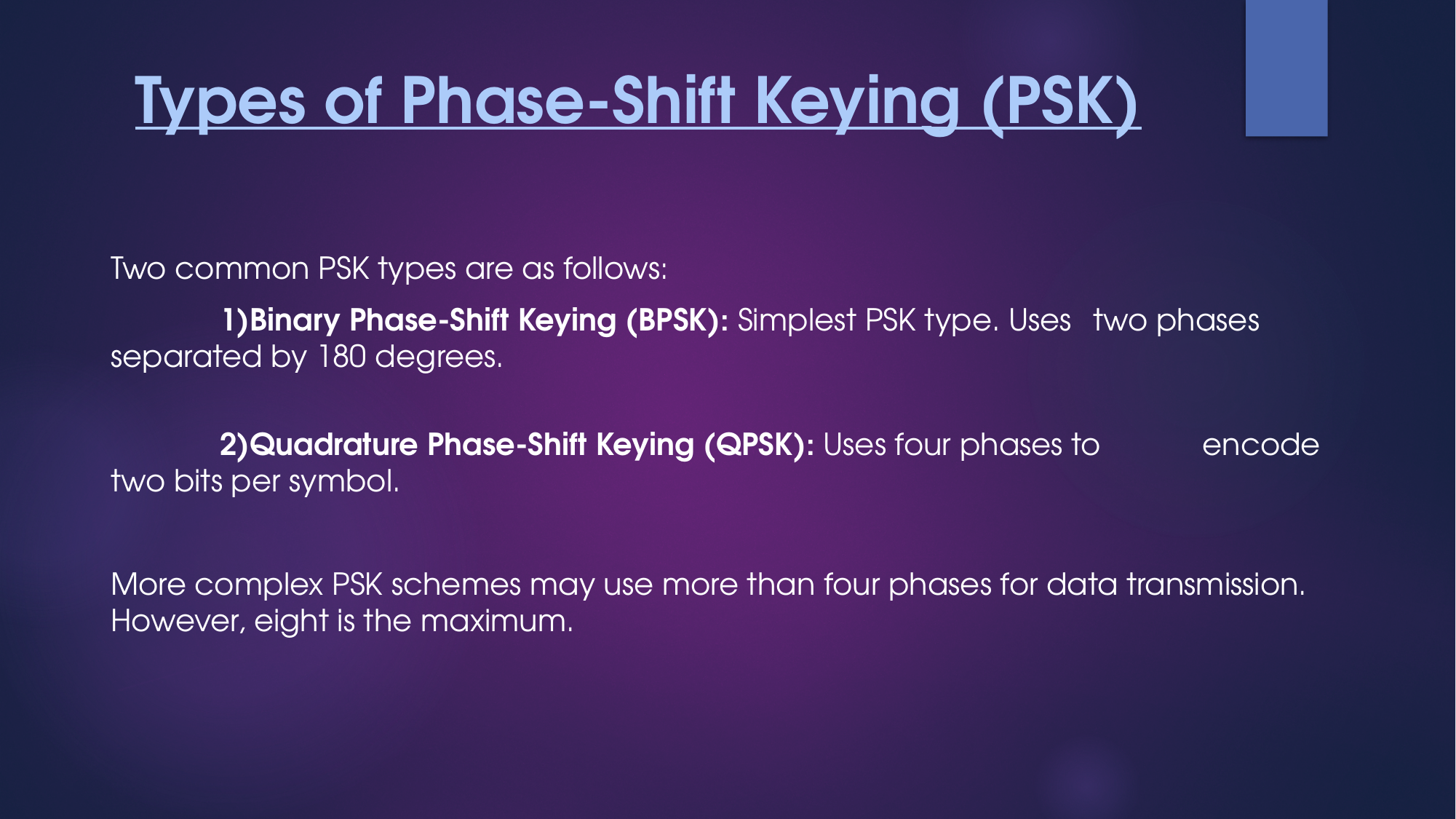

# Types of Phase-Shift Keying (PSK)
Two common PSK types are as follows:
	1)Binary Phase-Shift Keying (BPSK): Simplest PSK type. Uses 	two phases 	separated by 180 degrees.
	2)Quadrature Phase-Shift Keying (QPSK): Uses four phases to 	encode two bits per symbol.

More complex PSK schemes may use more than four phases for data transmission. However, eight is the maximum.